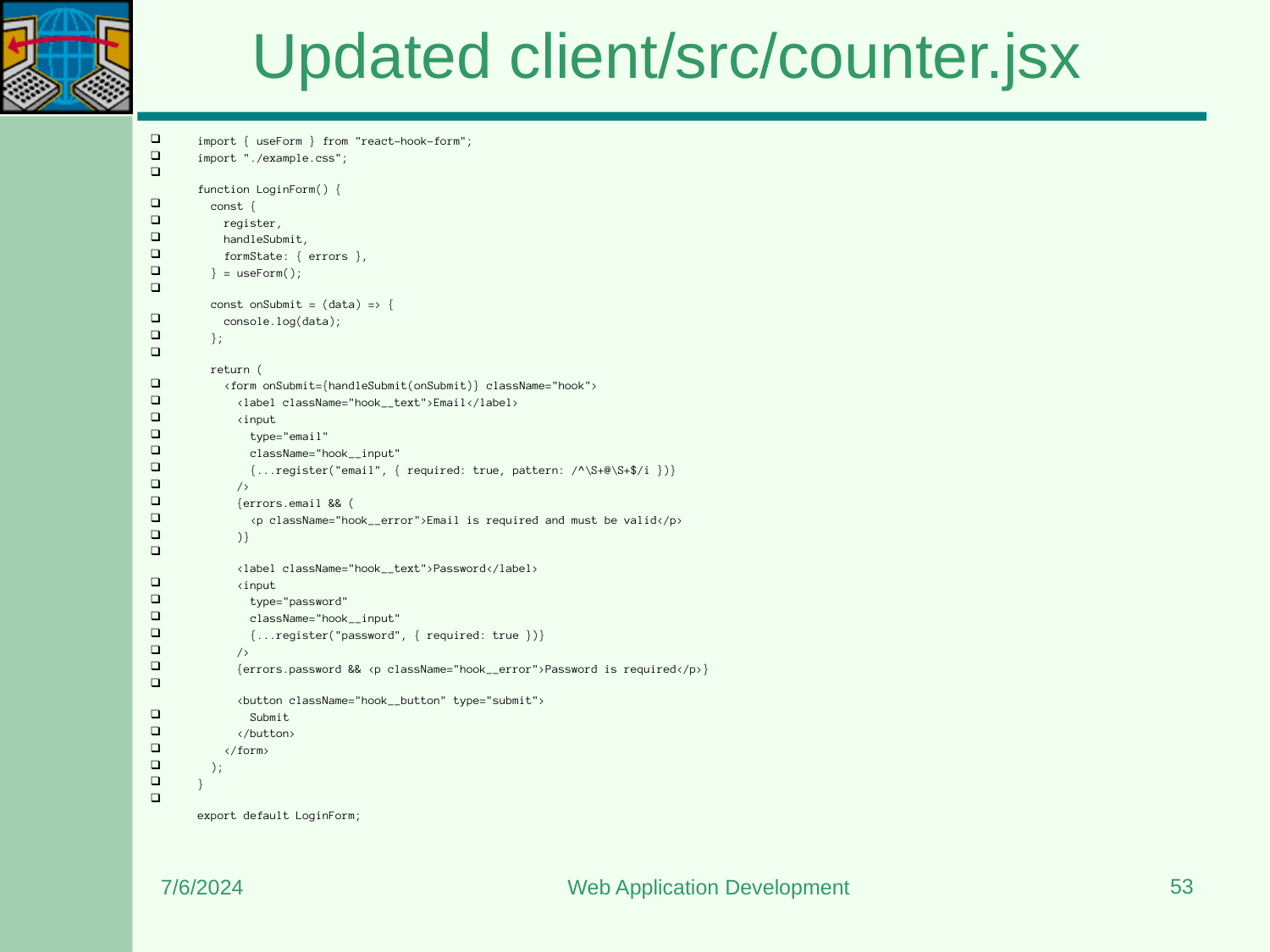

# Updated client/src/counter.jsx
import { useForm } from "react-hook-form";
import "./example.css";
function LoginForm() {
  const {
    register,
    handleSubmit,
    formState: { errors },
  } = useForm();
  const onSubmit = (data) => {
    console.log(data);
  };
  return (
    <form onSubmit={handleSubmit(onSubmit)} className="hook">
      <label className="hook__text">Email</label>
      <input
        type="email"
        className="hook__input"
        {...register("email", { required: true, pattern: /^\S+@\S+$/i })}
      />
      {errors.email && (
        <p className="hook__error">Email is required and must be valid</p>
      )}
      <label className="hook__text">Password</label>
      <input
        type="password"
        className="hook__input"
        {...register("password", { required: true })}
      />
      {errors.password && <p className="hook__error">Password is required</p>}
      <button className="hook__button" type="submit">
        Submit
      </button>
    </form>
  );
}
export default LoginForm;

53
7/6/2024
Web Application Development